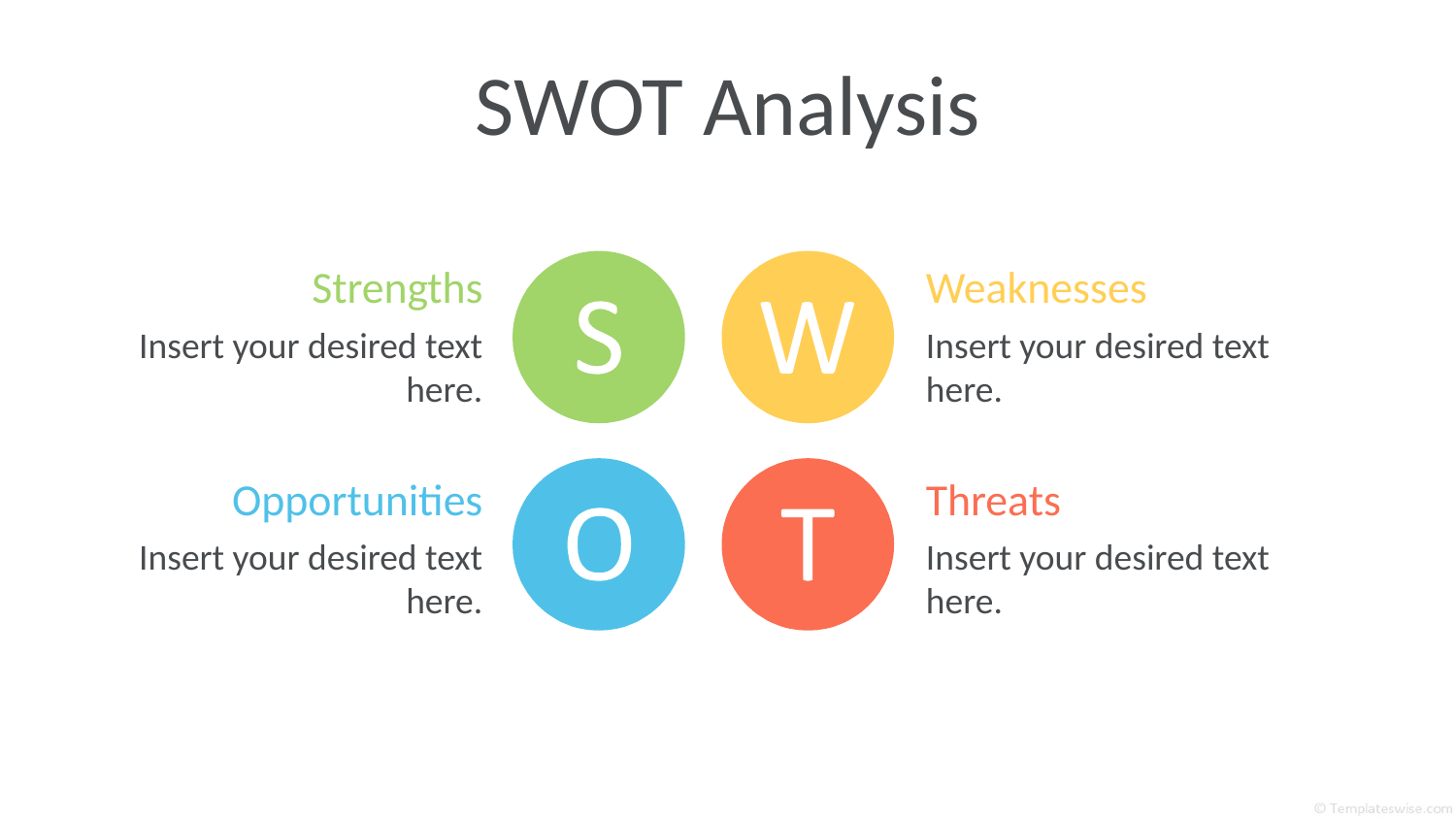

# SWOT Analysis
Strengths
Weaknesses
Insert your desired text here.
Insert your desired text here.
Opportunities
Threats
Insert your desired text here.
Insert your desired text here.